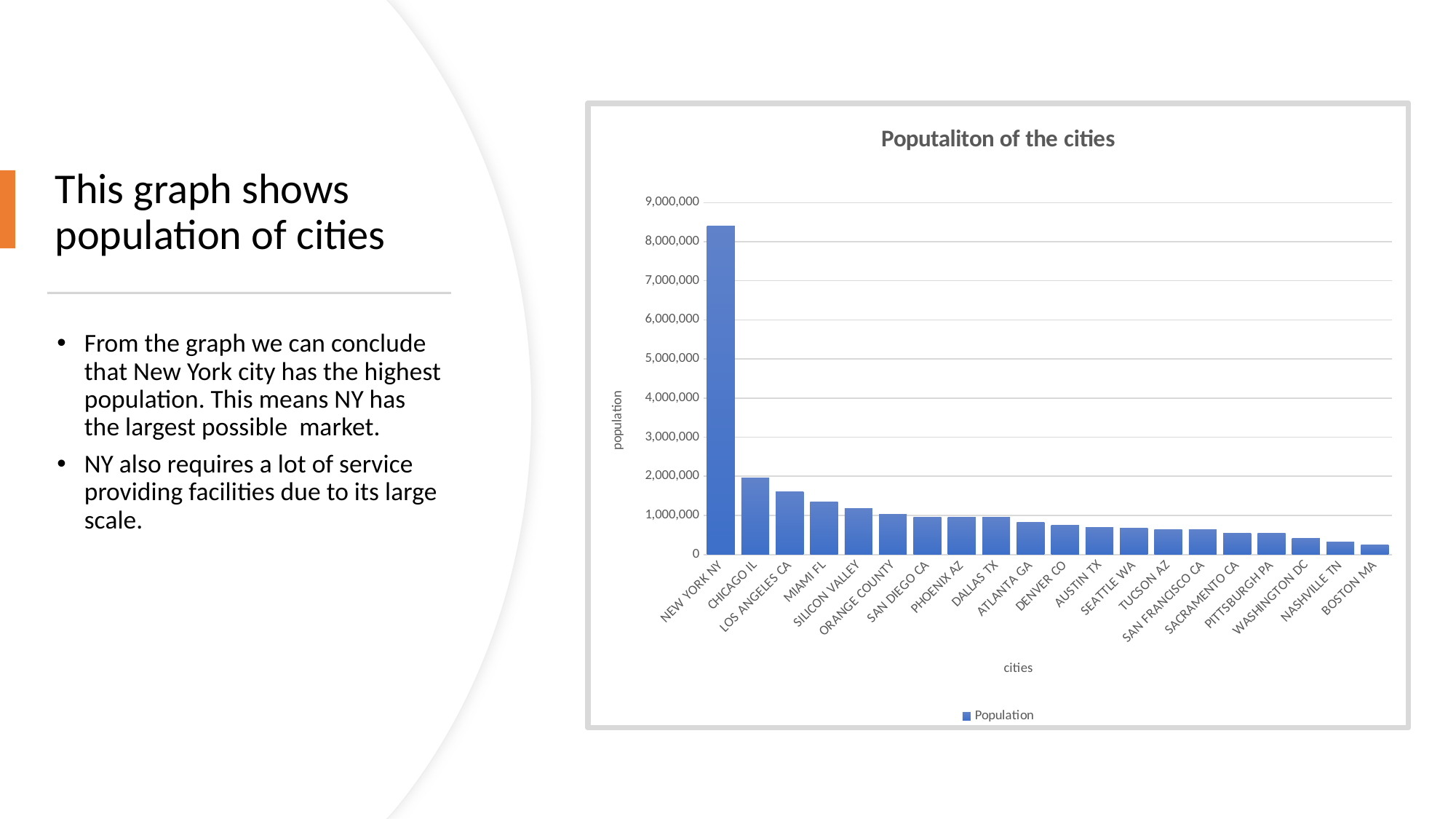

### Chart: Poputaliton of the cities

| Category | Population |
|---|---|
| NEW YORK NY | 8405837.0 |
| CHICAGO IL | 1955130.0 |
| LOS ANGELES CA | 1595037.0 |
| MIAMI FL | 1339155.0 |
| SILICON VALLEY | 1177609.0 |
| ORANGE COUNTY | 1030185.0 |
| SAN DIEGO CA | 959307.0 |
| PHOENIX AZ | 943999.0 |
| DALLAS TX | 942908.0 |
| ATLANTA GA | 814885.0 |
| DENVER CO | 754233.0 |
| AUSTIN TX | 698371.0 |
| SEATTLE WA | 671238.0 |
| TUCSON AZ | 631442.0 |
| SAN FRANCISCO CA | 629591.0 |
| SACRAMENTO CA | 545776.0 |
| PITTSBURGH PA | 542085.0 |
| WASHINGTON DC | 418859.0 |
| NASHVILLE TN | 327225.0 |
| BOSTON MA | 248968.0 |
# This graph shows population of cities

From the graph we can conclude that New York city has the highest population. This means NY has the largest possible  market.
NY also requires a lot of service providing facilities due to its large scale.